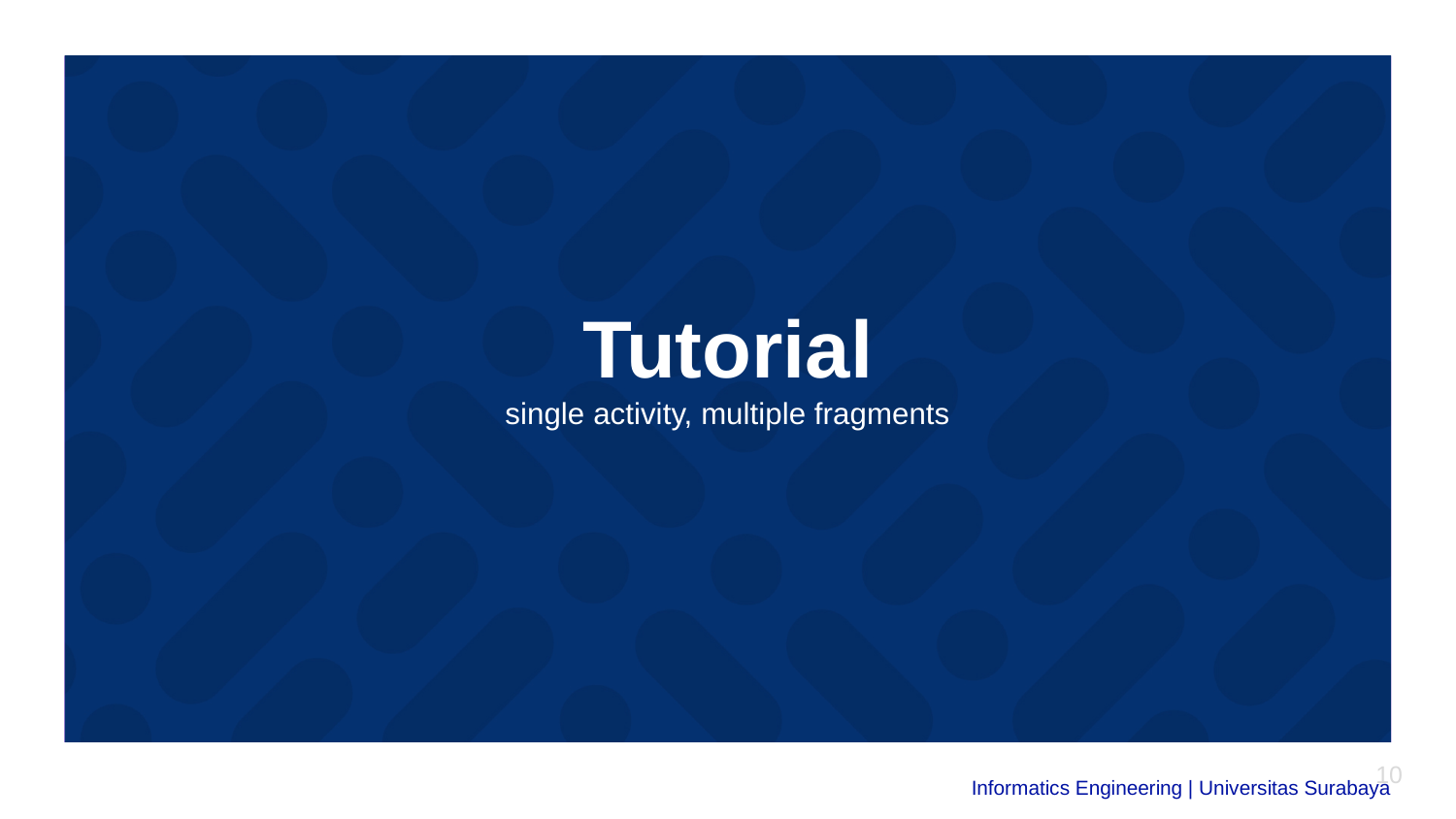

# Tutorial
single activity, multiple fragments
10
Informatics Engineering | Universitas Surabaya